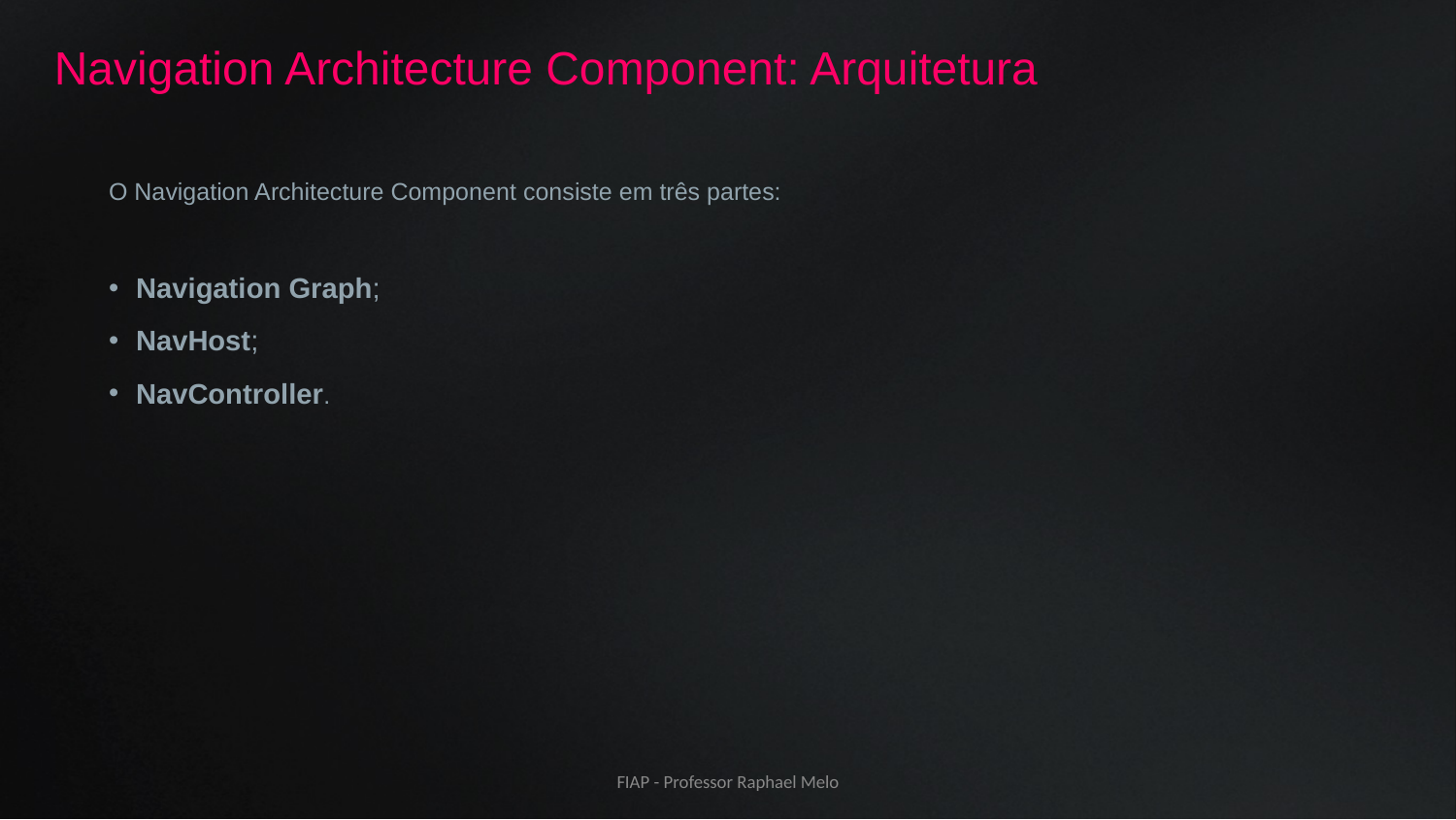

Navigation Architecture Component: Arquitetura
O Navigation Architecture Component consiste em três partes:

Navigation Graph;
NavHost;
NavController.
FIAP - Professor Raphael Melo